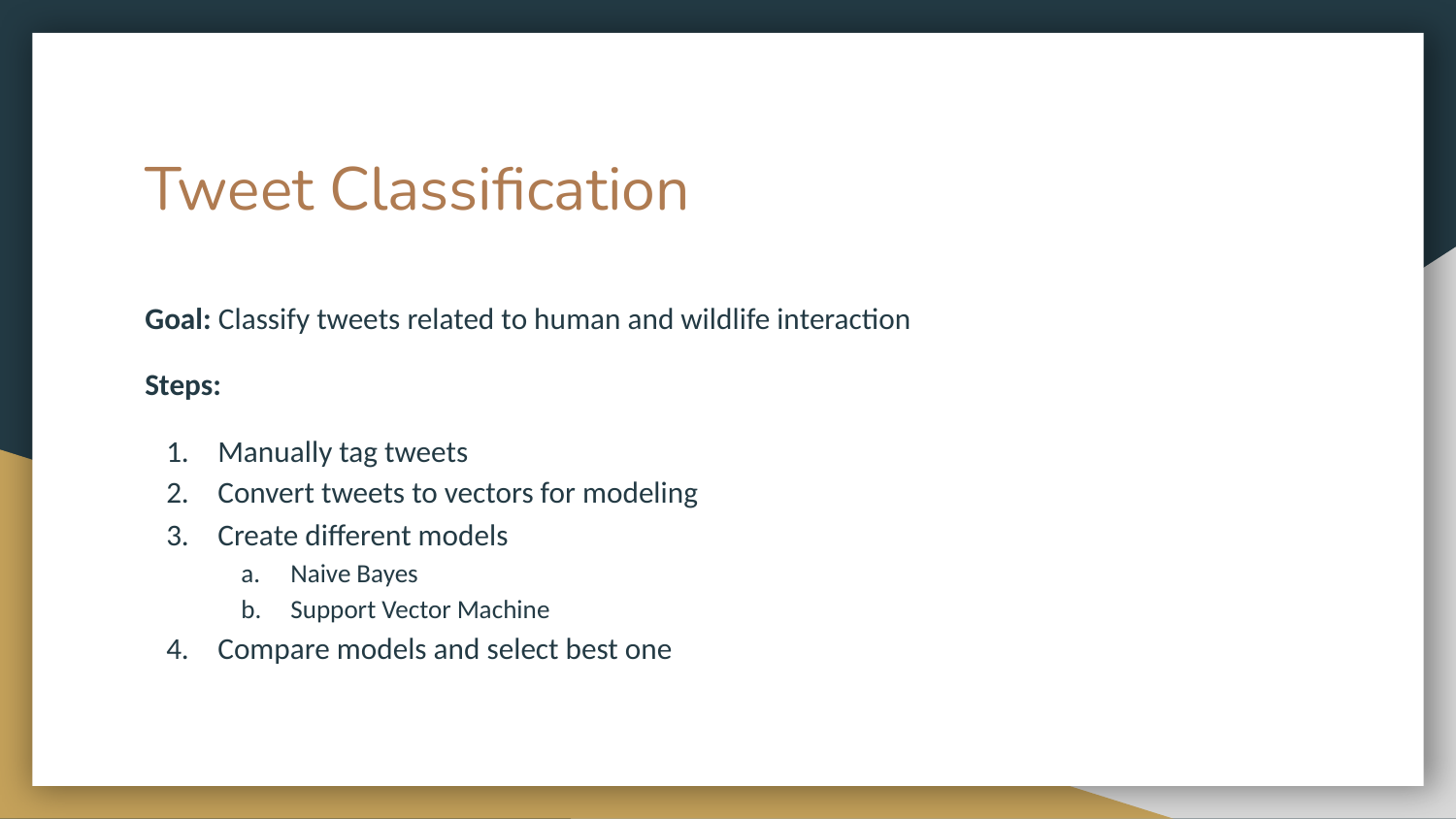

# Tweet Classification
Goal: Classify tweets related to human and wildlife interaction
Steps:
Manually tag tweets
Convert tweets to vectors for modeling
Create different models
Naive Bayes
Support Vector Machine
Compare models and select best one